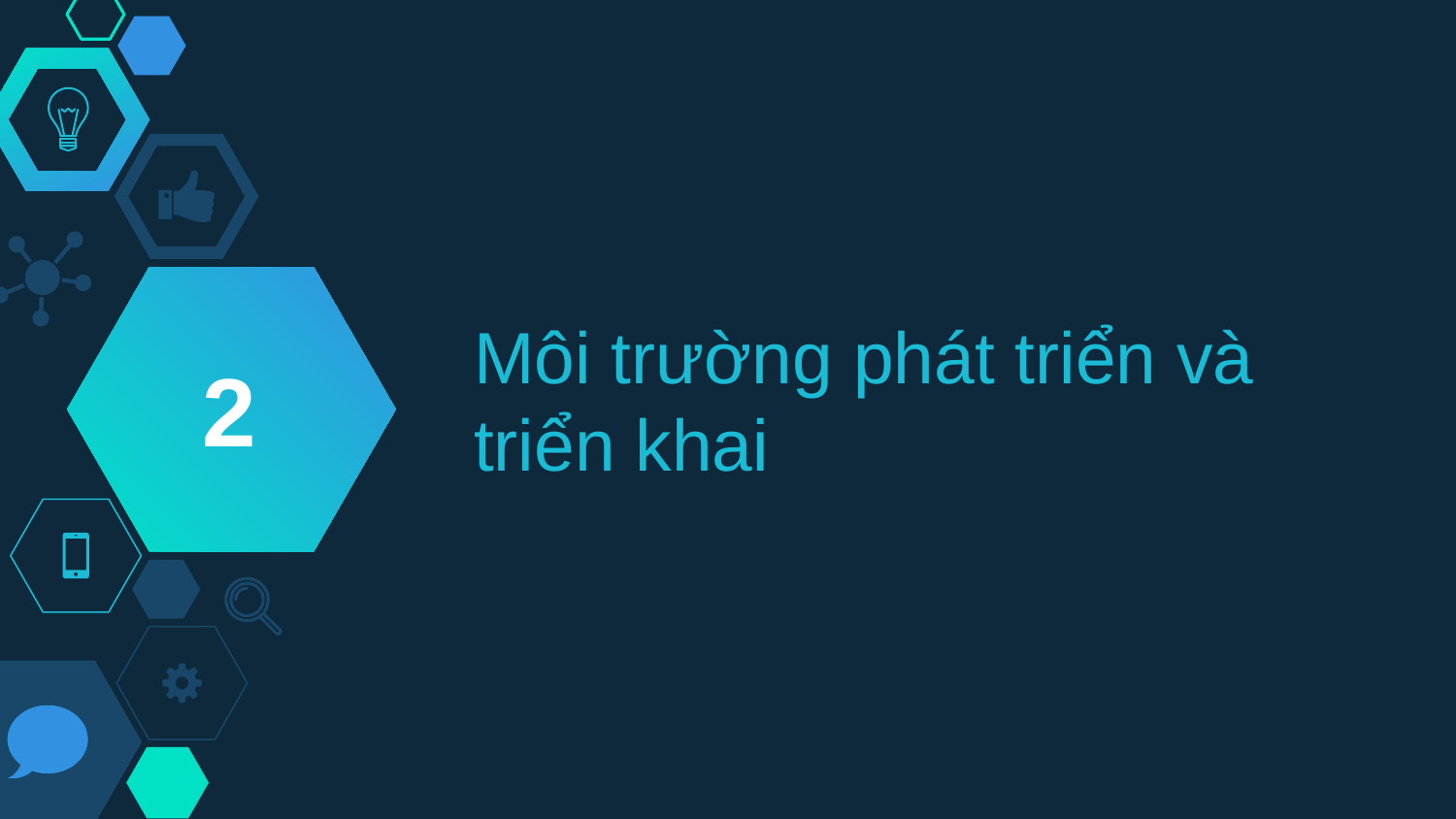

2
# Môi trường phát triển và triển khai